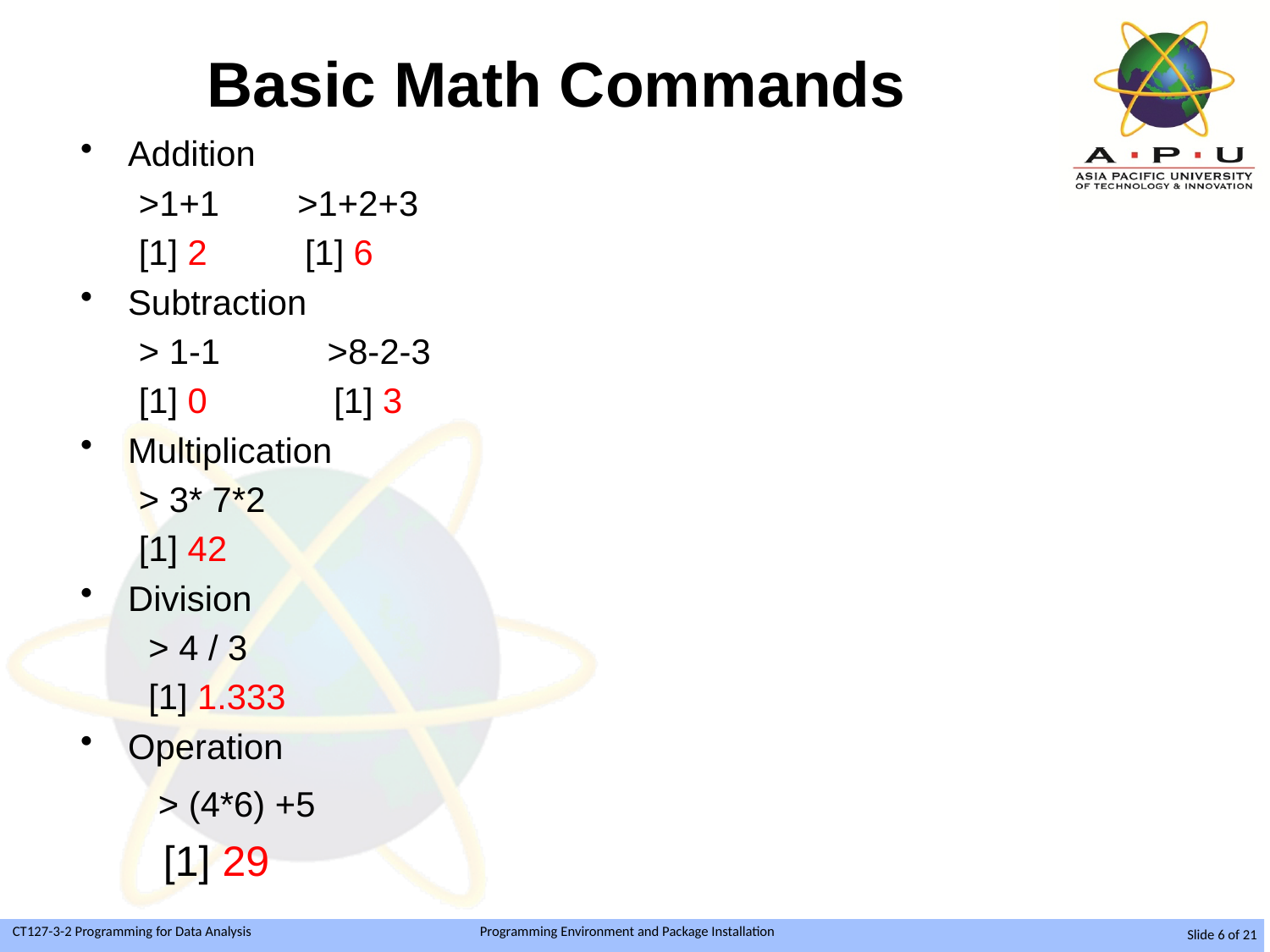

# Basic Math Commands
Addition
      >1+1        >1+2+3
      [1] 2          [1] 6
Subtraction
      > 1-1           >8-2-3
      [1] 0             [1] 3
Multiplication
      > 3* 7*2
      [1] 42
Division
       > 4 / 3
       [1] 1.333
Operation
        > (4*6) +5
       [1] 29

Slide 6 of 21